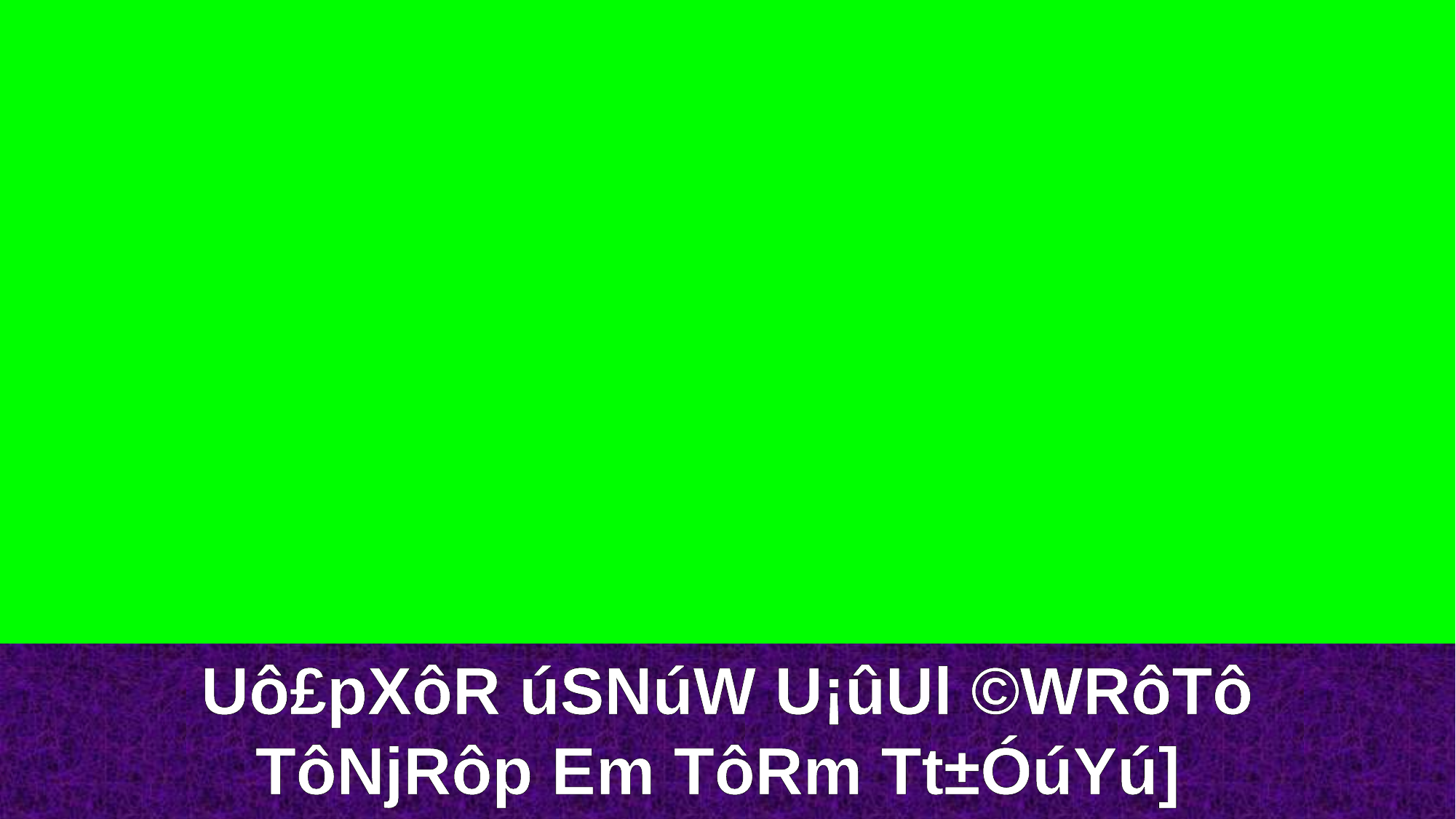

Uô£pXôR úSNúW U¡ûUl ©WRôTô TôNjRôp Em TôRm Tt±ÓúYú]